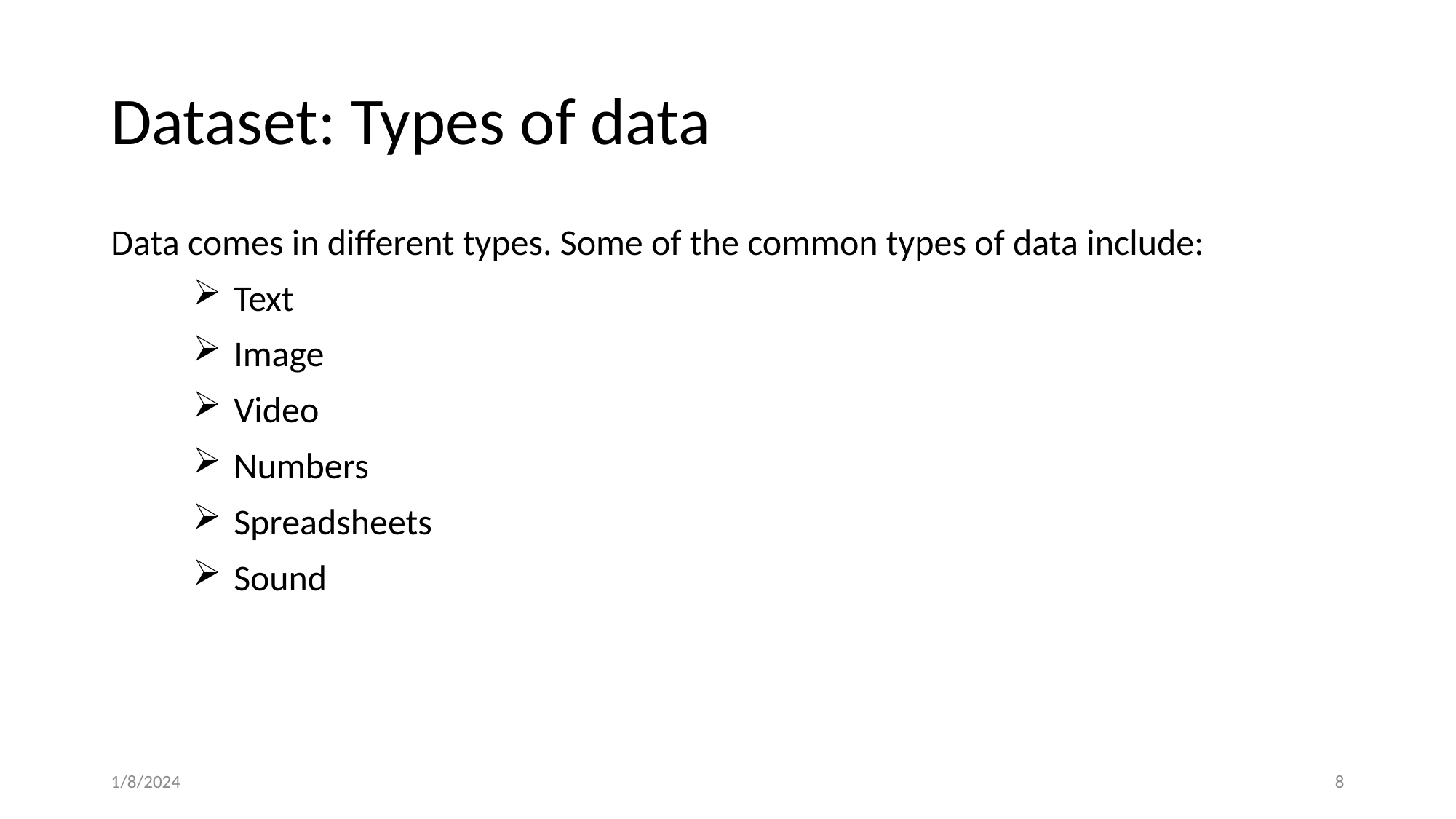

# Dataset: Types of data
Data comes in different types. Some of the common types of data include:
Text
Image
Video
Numbers
Spreadsheets
Sound

1/8/2024
8